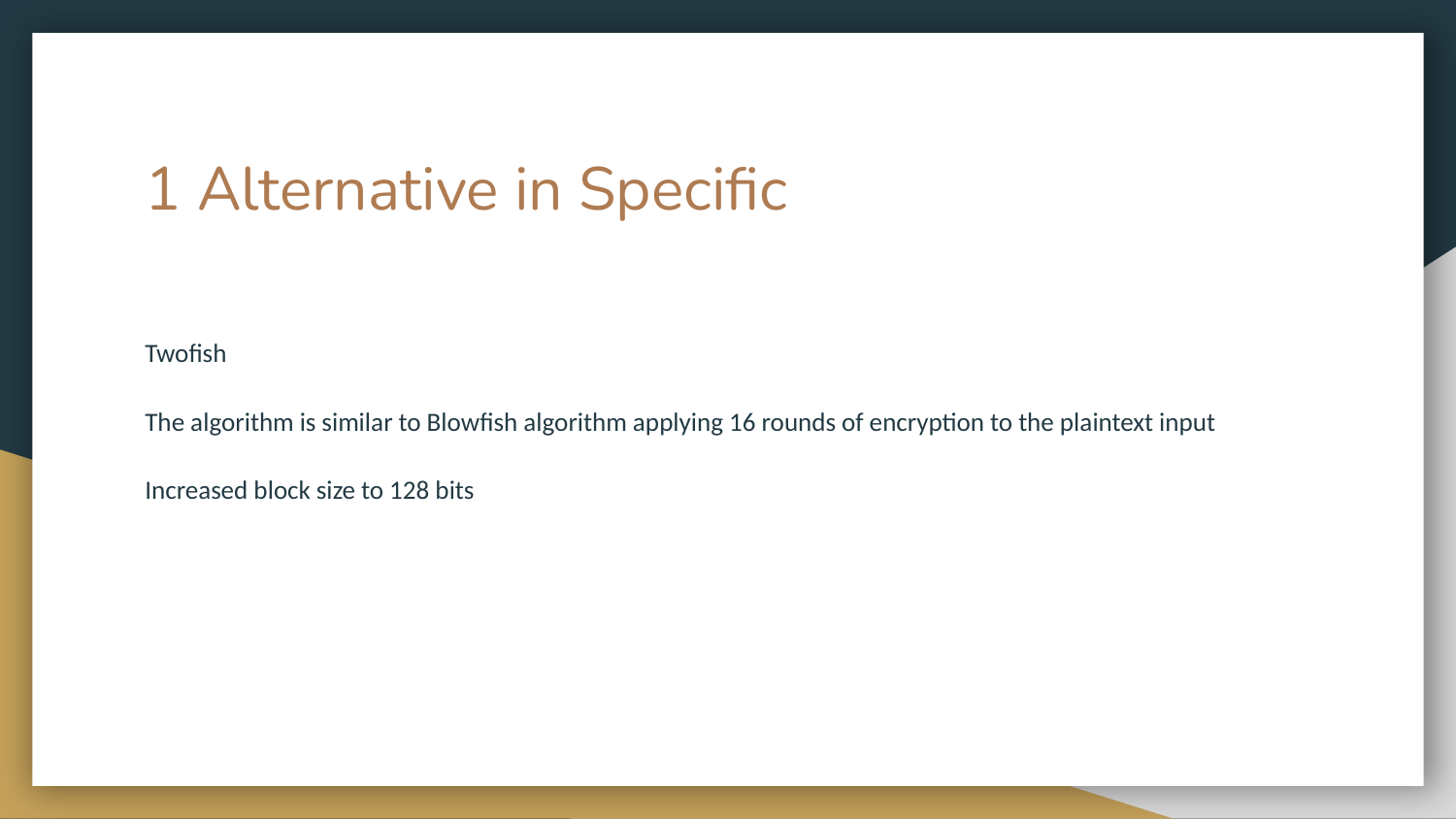

# 1 Alternative in Specific
Twofish
The algorithm is similar to Blowfish algorithm applying 16 rounds of encryption to the plaintext input
Increased block size to 128 bits